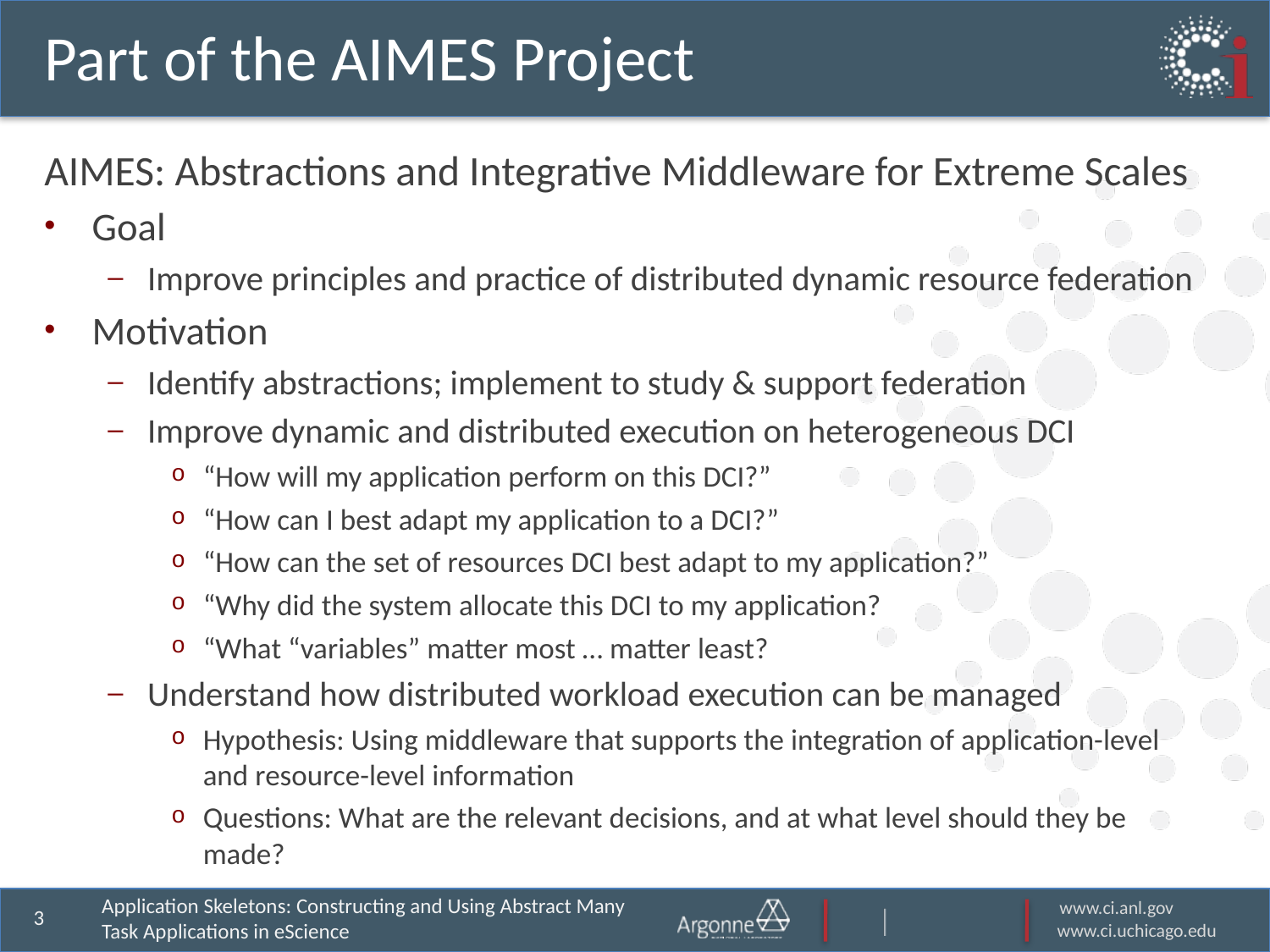

# Part of the AIMES Project
AIMES: Abstractions and Integrative Middleware for Extreme Scales
Goal
Improve principles and practice of distributed dynamic resource federation
Motivation
Identify abstractions; implement to study & support federation
Improve dynamic and distributed execution on heterogeneous DCI
“How will my application perform on this DCI?”
“How can I best adapt my application to a DCI?”
“How can the set of resources DCI best adapt to my application?”
“Why did the system allocate this DCI to my application?
“What “variables” matter most … matter least?
Understand how distributed workload execution can be managed
Hypothesis: Using middleware that supports the integration of application-level and resource-level information
Questions: What are the relevant decisions, and at what level should they be made?
Application Skeletons: Constructing and Using Abstract Many Task Applications in eScience